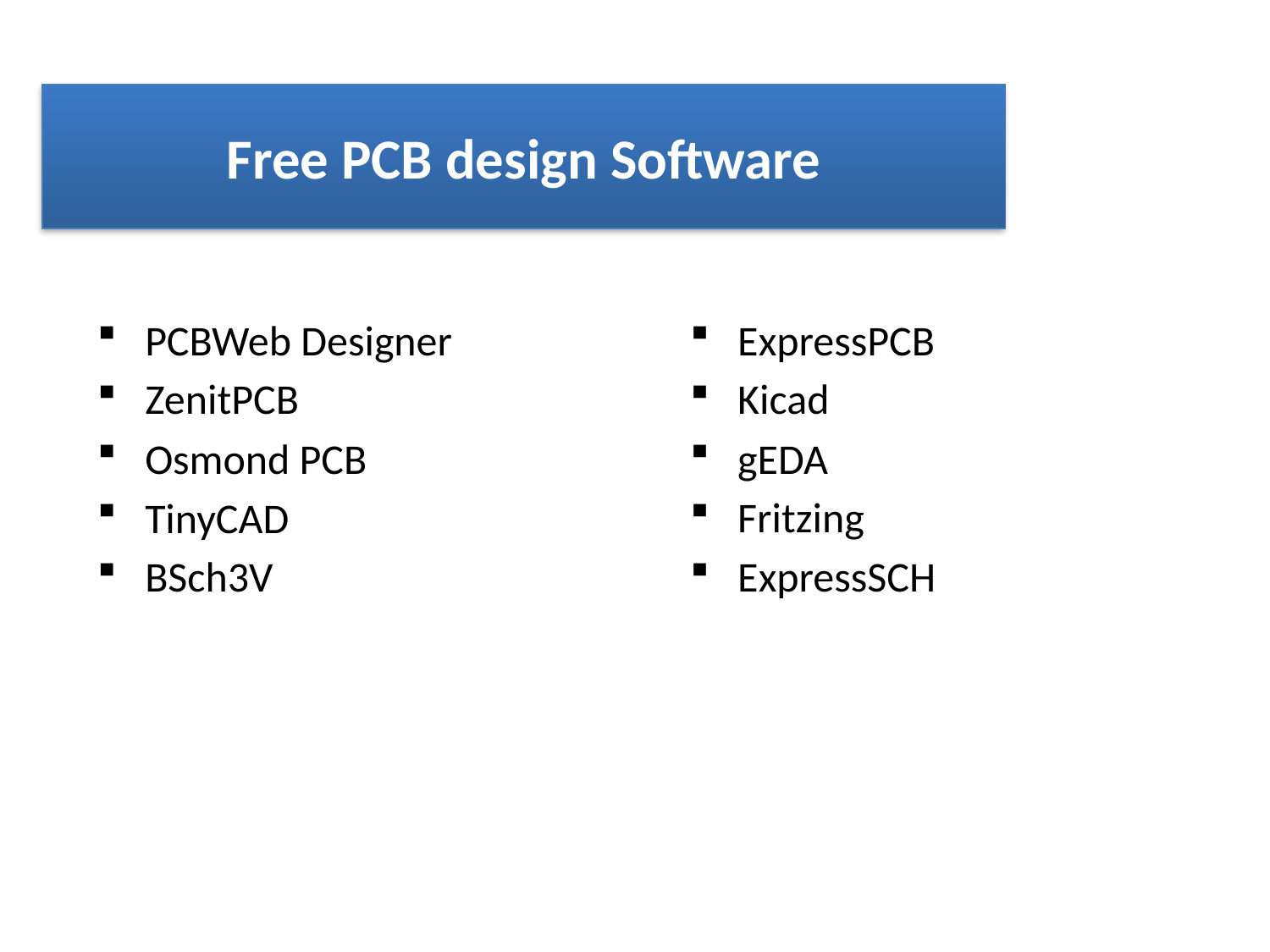

Free PCB design Software
PCBWeb Designer
ZenitPCB
Osmond PCB
TinyCAD
BSch3V

ExpressPCB
Kicad
gEDA
Fritzing
ExpressSCH